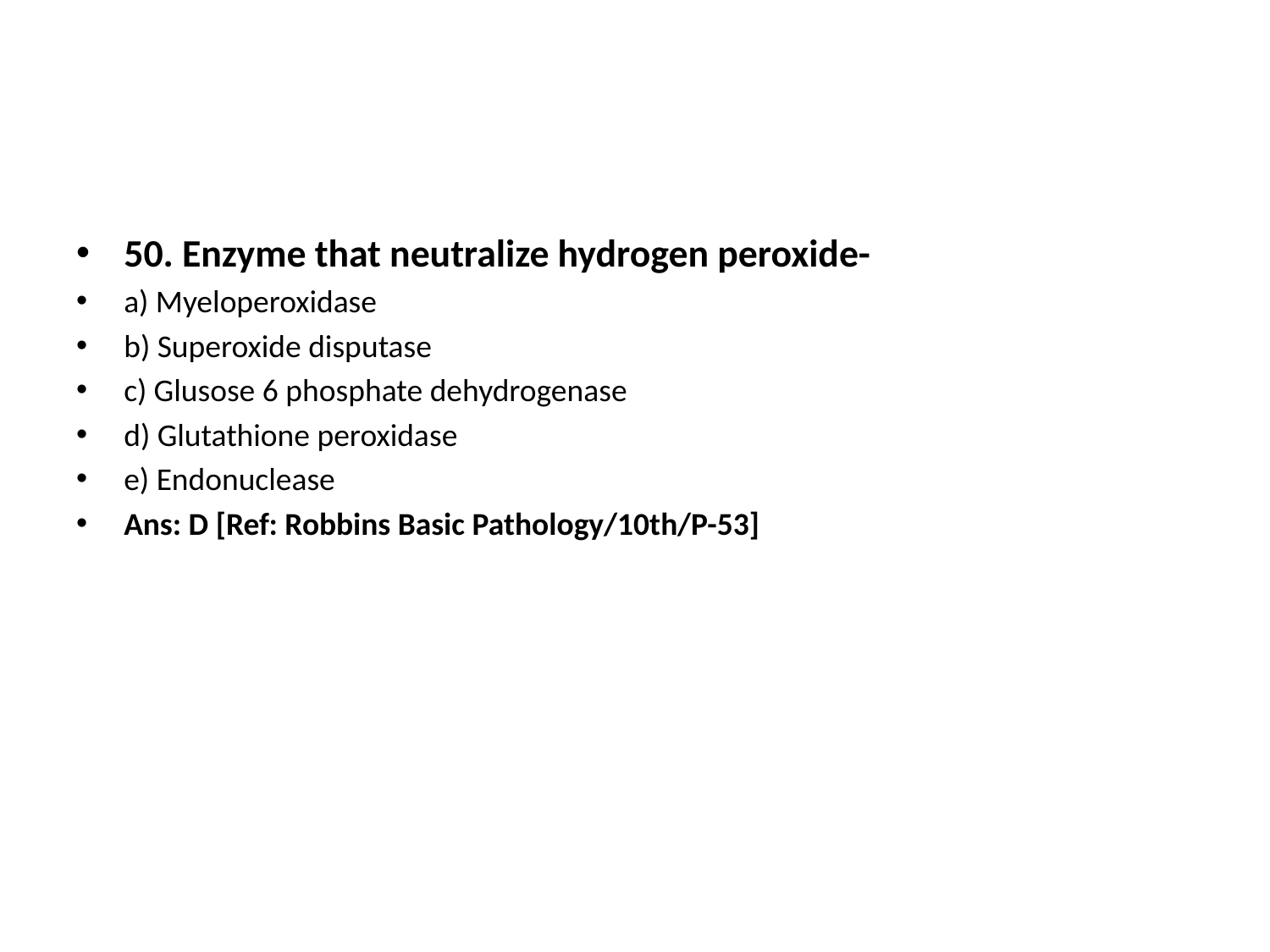

50. Enzyme that neutralize hydrogen peroxide-
a) Myeloperoxidase
b) Superoxide disputase
c) Glusose 6 phosphate dehydrogenase
d) Glutathione peroxidase
e) Endonuclease
Ans: D [Ref: Robbins Basic Pathology/10th/P-53]